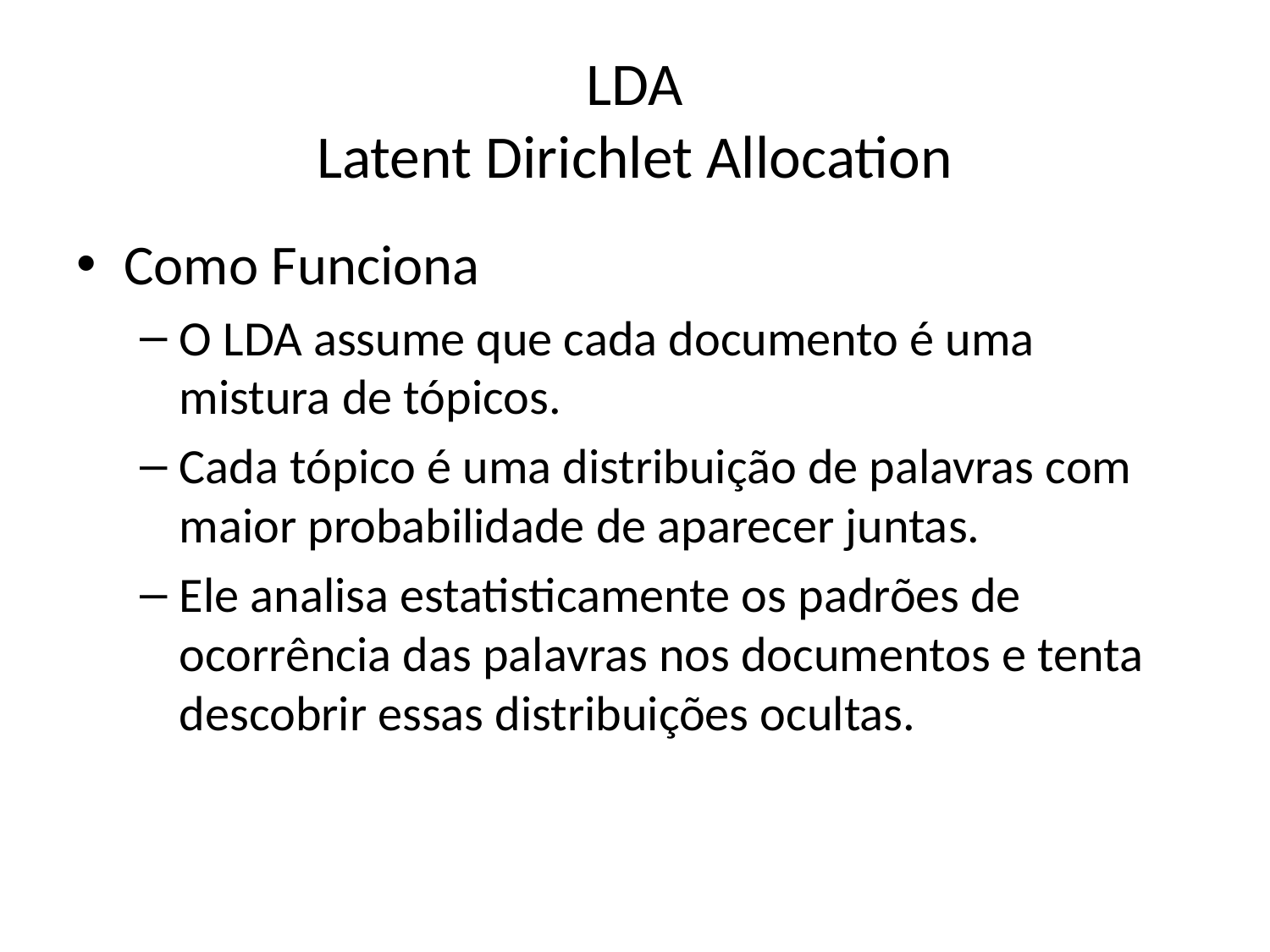

# LDA Latent Dirichlet Allocation
Como Funciona
O LDA assume que cada documento é uma mistura de tópicos.
Cada tópico é uma distribuição de palavras com maior probabilidade de aparecer juntas.
Ele analisa estatisticamente os padrões de ocorrência das palavras nos documentos e tenta descobrir essas distribuições ocultas.